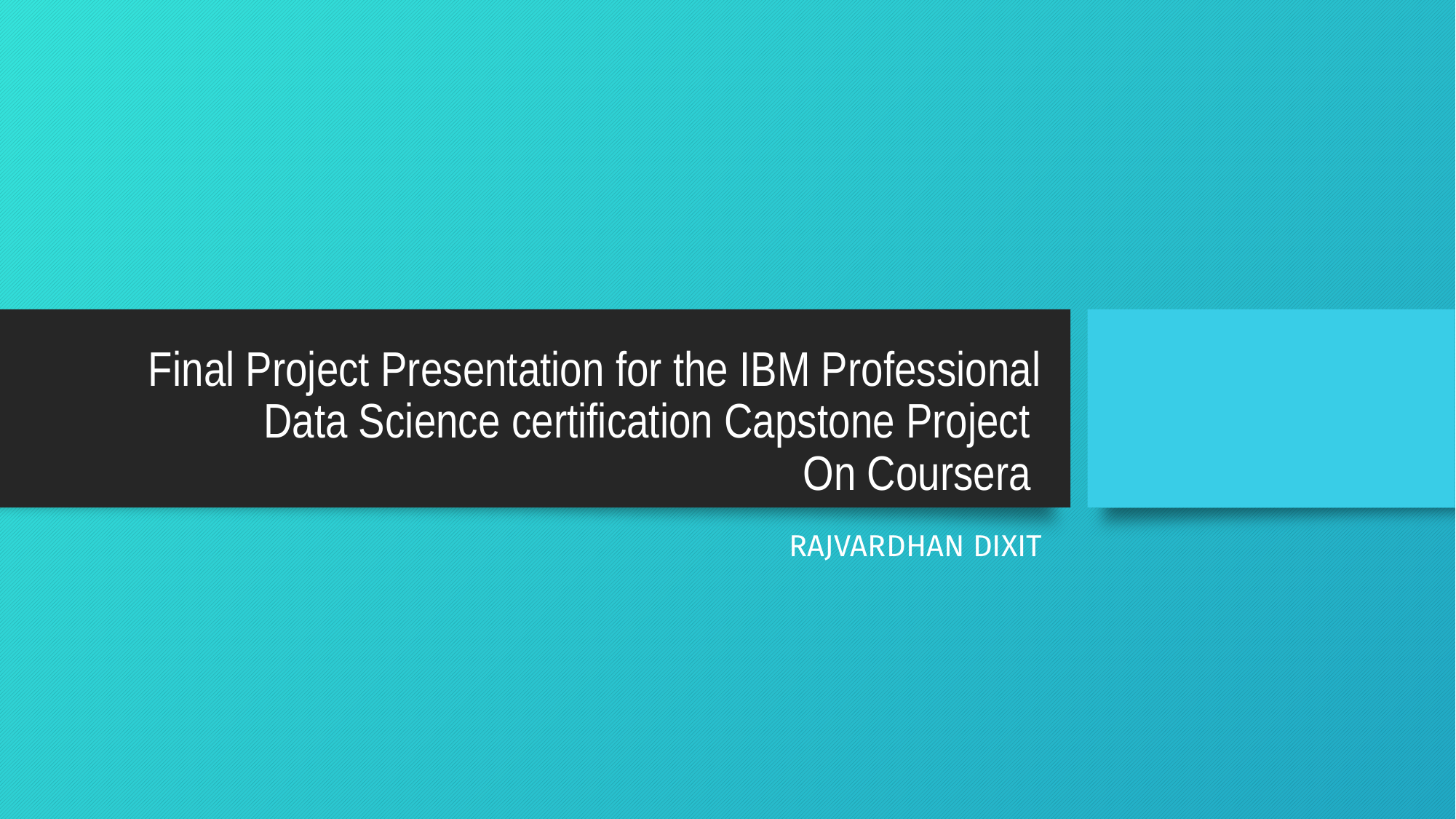

# Final Project Presentation for the IBM Professional Data Science certification Capstone Project On Coursera
RAJVARDHAN DIXIT